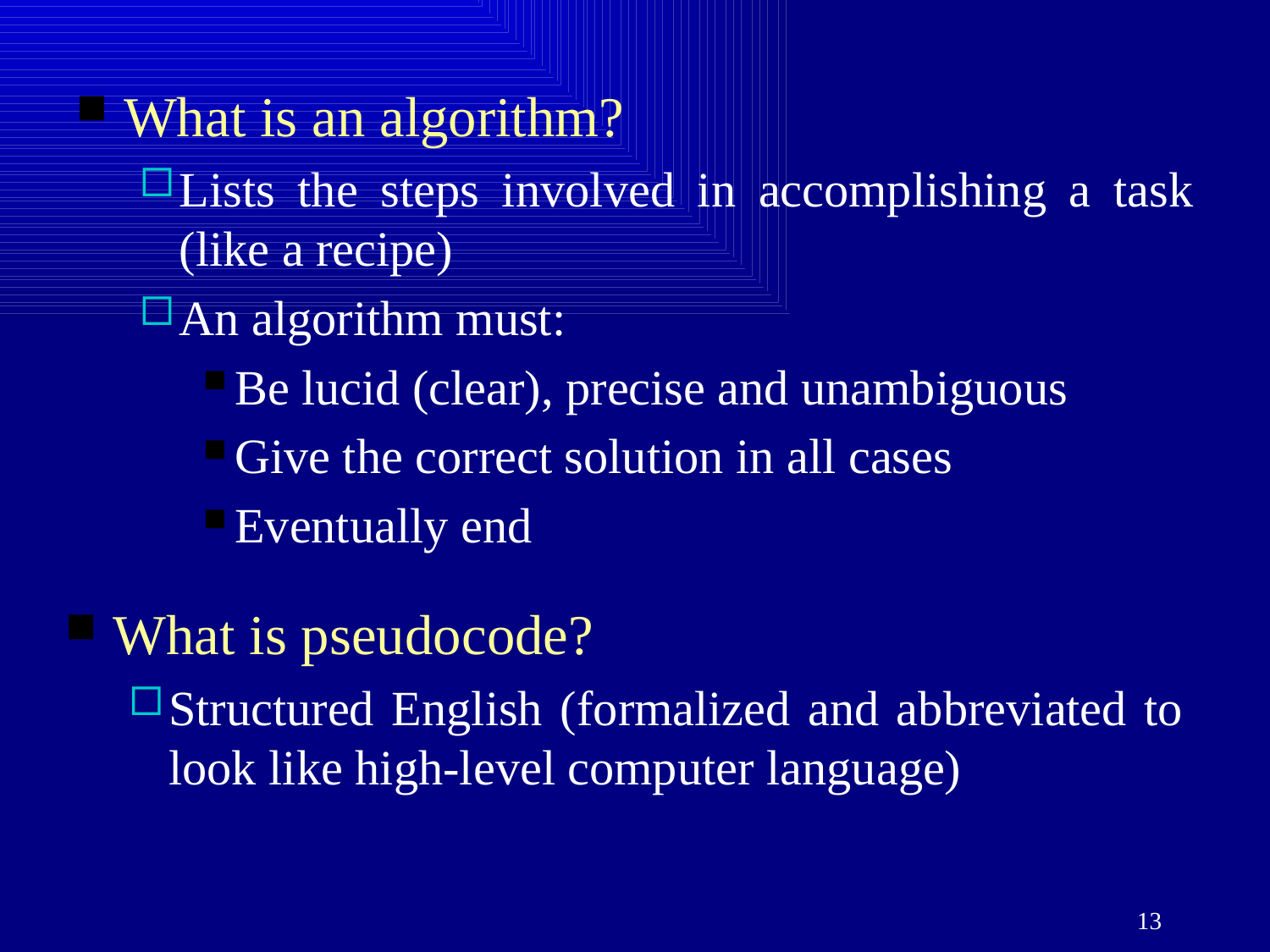

What is an algorithm?
Lists the steps involved in accomplishing a task (like a recipe)
An algorithm must:
Be lucid (clear), precise and unambiguous
Give the correct solution in all cases
Eventually end

What is pseudocode?
Structured English (formalized and abbreviated to look like high-level computer language)

13